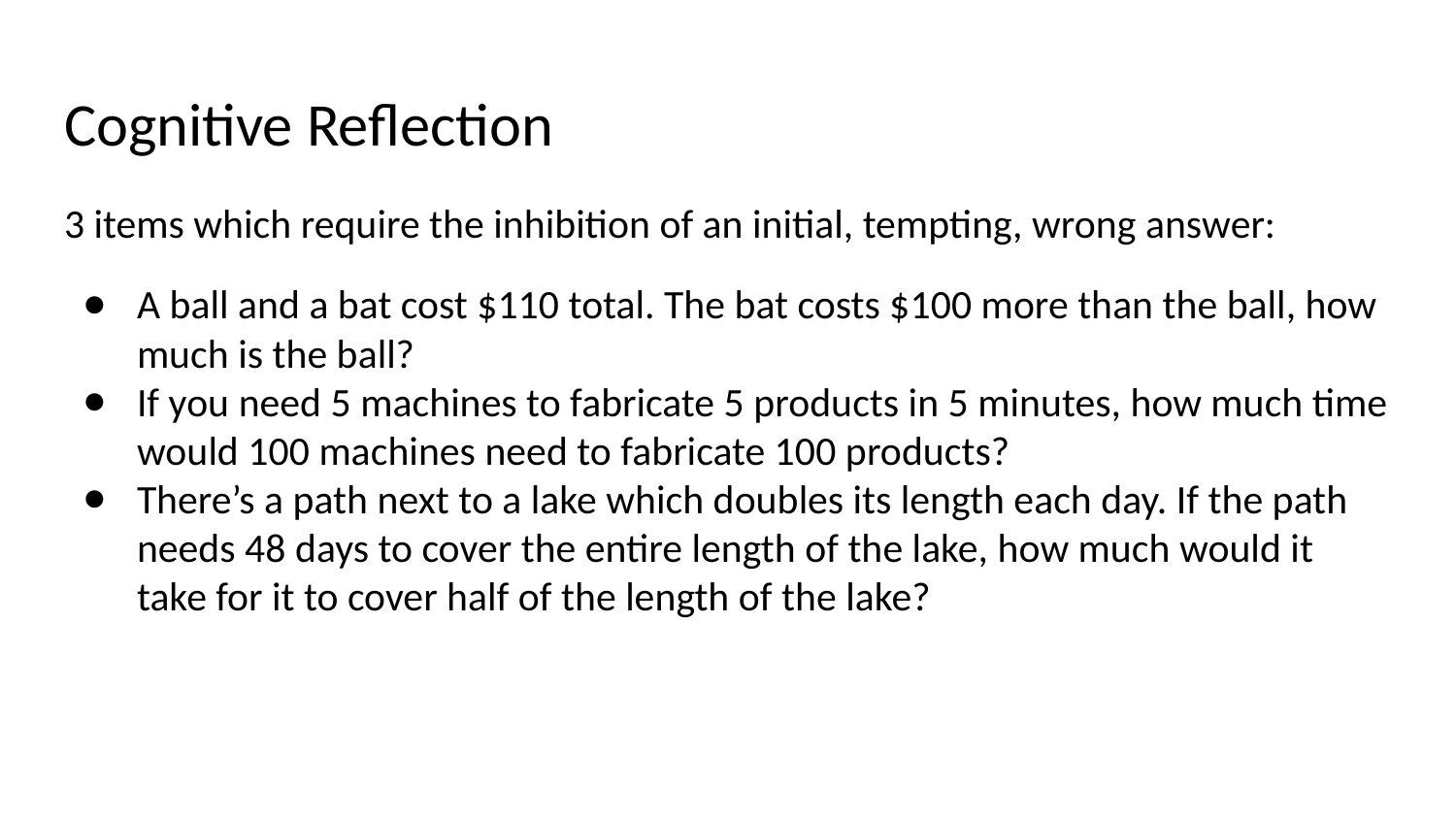

# Cognitive Reflection
3 items which require the inhibition of an initial, tempting, wrong answer:
A ball and a bat cost $110 total. The bat costs $100 more than the ball, how much is the ball?
If you need 5 machines to fabricate 5 products in 5 minutes, how much time would 100 machines need to fabricate 100 products?
There’s a path next to a lake which doubles its length each day. If the path needs 48 days to cover the entire length of the lake, how much would it take for it to cover half of the length of the lake?